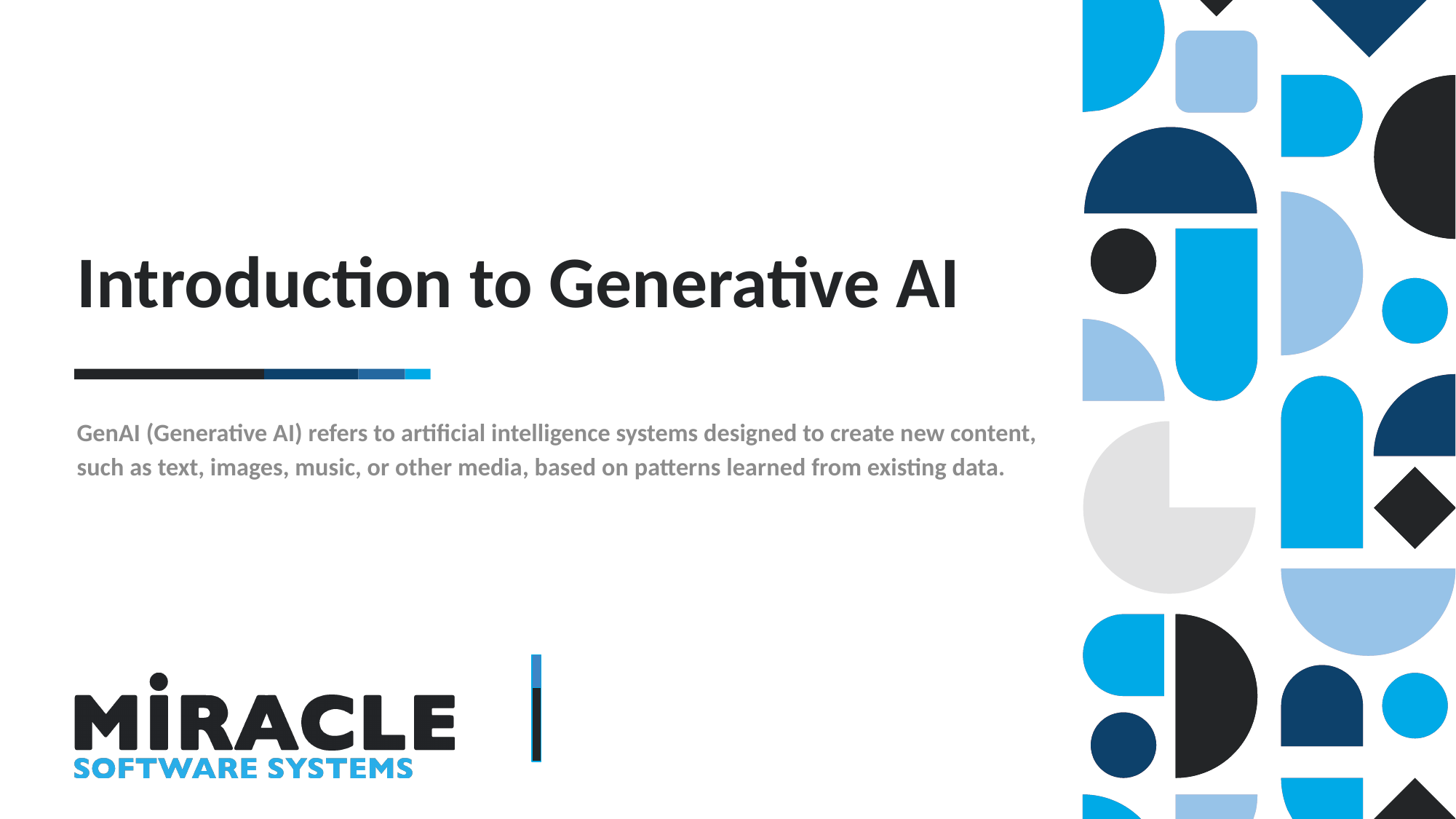

Introduction to Generative AI

GenAI (Generative AI) refers to artificial intelligence systems designed to create new content, such as text, images, music, or other media, based on patterns learned from existing data.